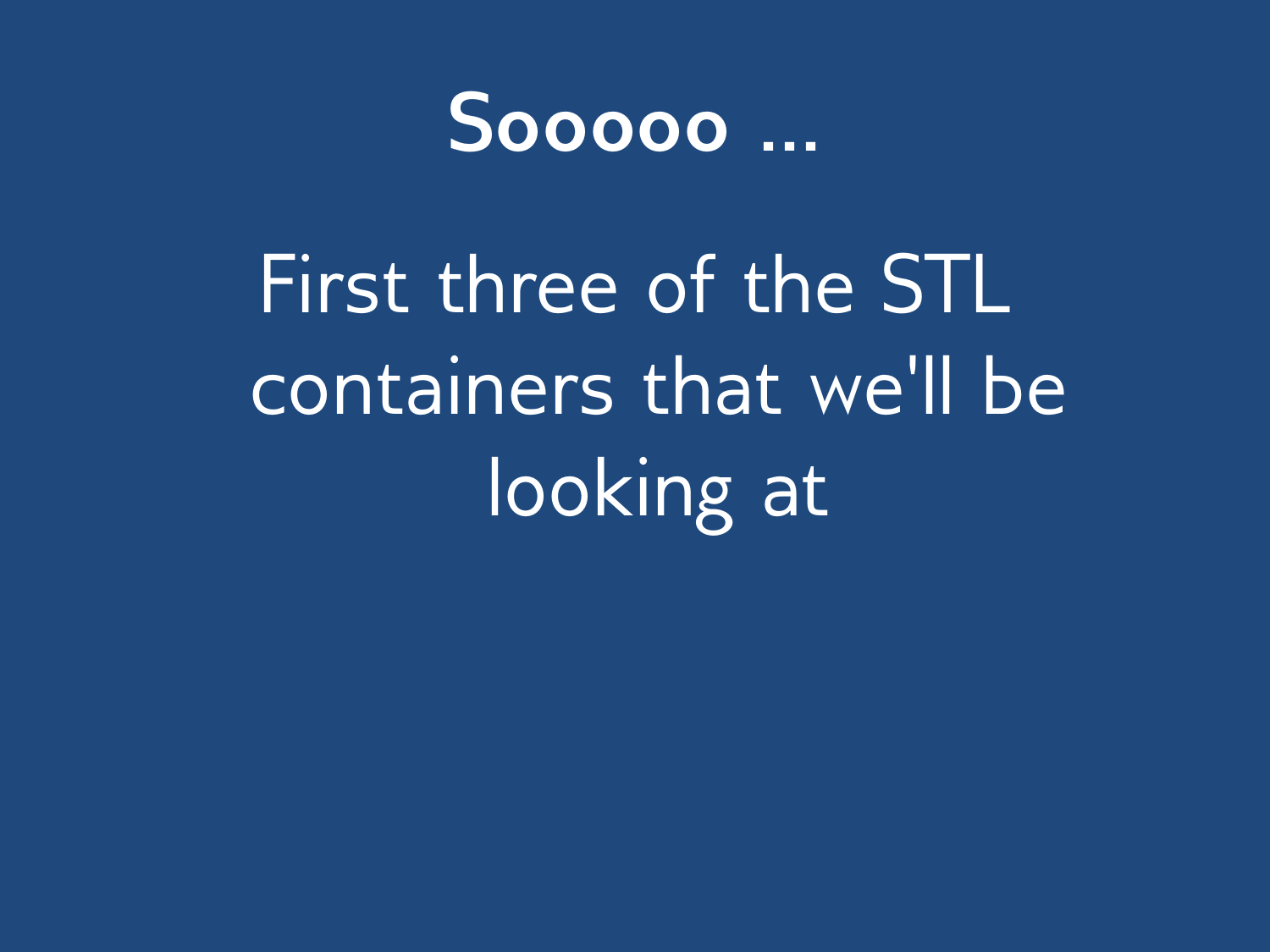

# Sooooo ...
First three of the STL containers that we'll be looking at